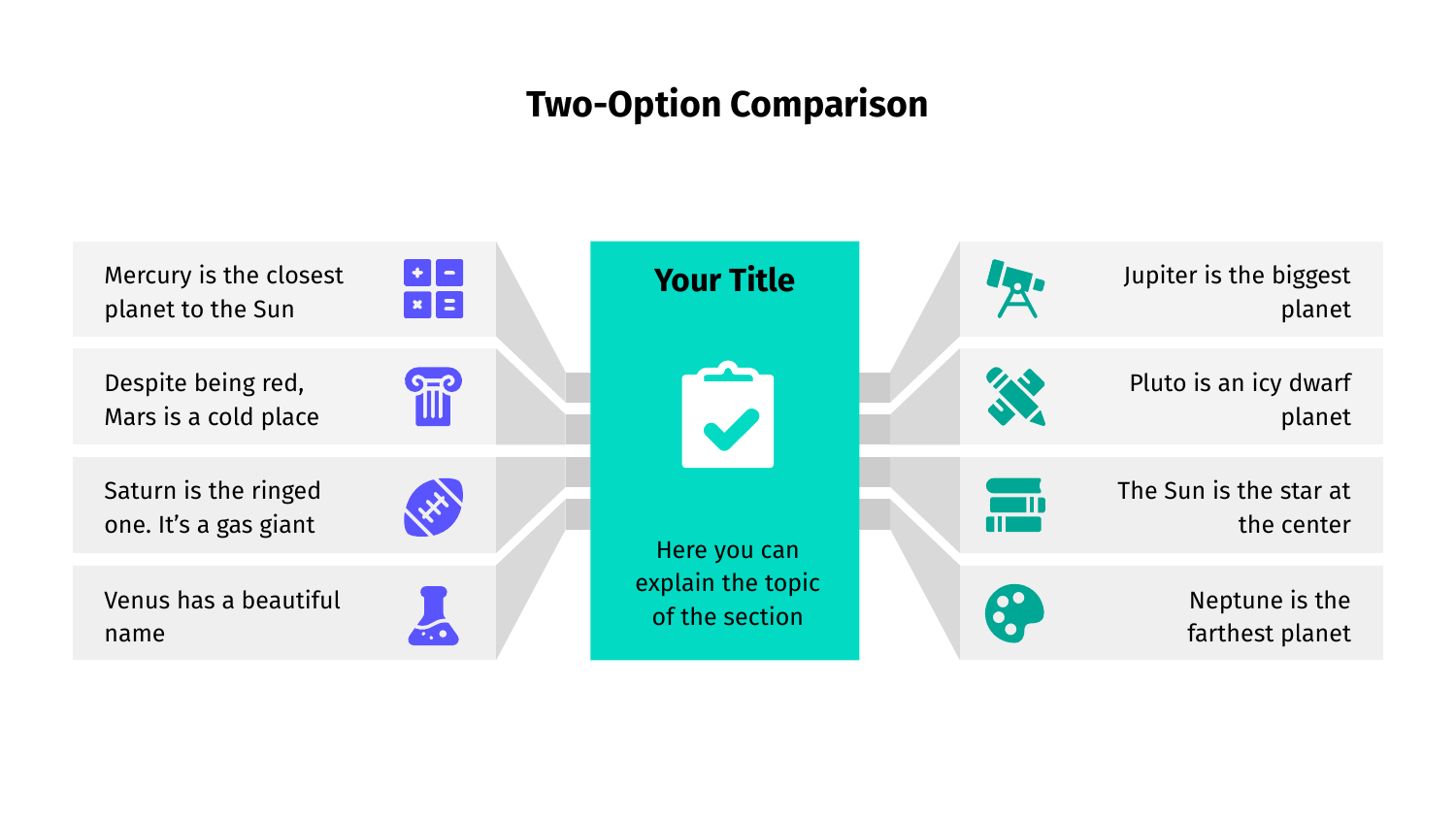

# Two-Option Comparison

Mercury is the closest planet to the Sun
Jupiter is the biggest planet

Your Title

Despite being red, Mars is a cold place
Pluto is an icy dwarf planet

Saturn is the ringed one. It’s a gas giant
The Sun is the star at the center

Here you can explain the topic of the section

Venus has a beautiful name
Neptune is the farthest planet